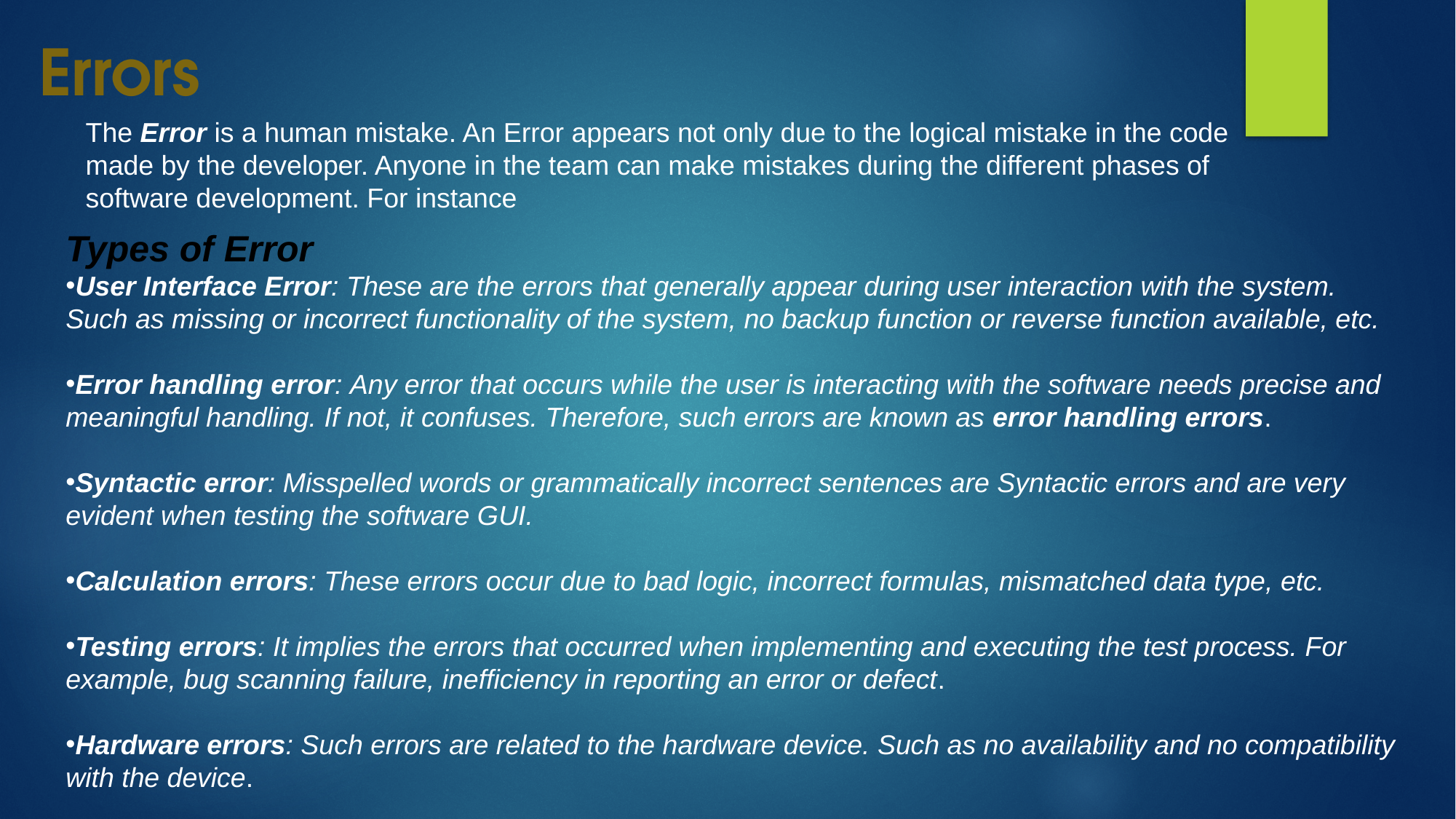

# Errors
The Error is a human mistake. An Error appears not only due to the logical mistake in the code made by the developer. Anyone in the team can make mistakes during the different phases of software development. For instance
Types of Error
User Interface Error: These are the errors that generally appear during user interaction with the system. Such as missing or incorrect functionality of the system, no backup function or reverse function available, etc.

Error handling error: Any error that occurs while the user is interacting with the software needs precise and meaningful handling. If not, it confuses. Therefore, such errors are known as error handling errors.

Syntactic error: Misspelled words or grammatically incorrect sentences are Syntactic errors and are very evident when testing the software GUI.

Calculation errors: These errors occur due to bad logic, incorrect formulas, mismatched data type, etc.

Testing errors: It implies the errors that occurred when implementing and executing the test process. For example, bug scanning failure, inefficiency in reporting an error or defect.

Hardware errors: Such errors are related to the hardware device. Such as no availability and no compatibility with the device.